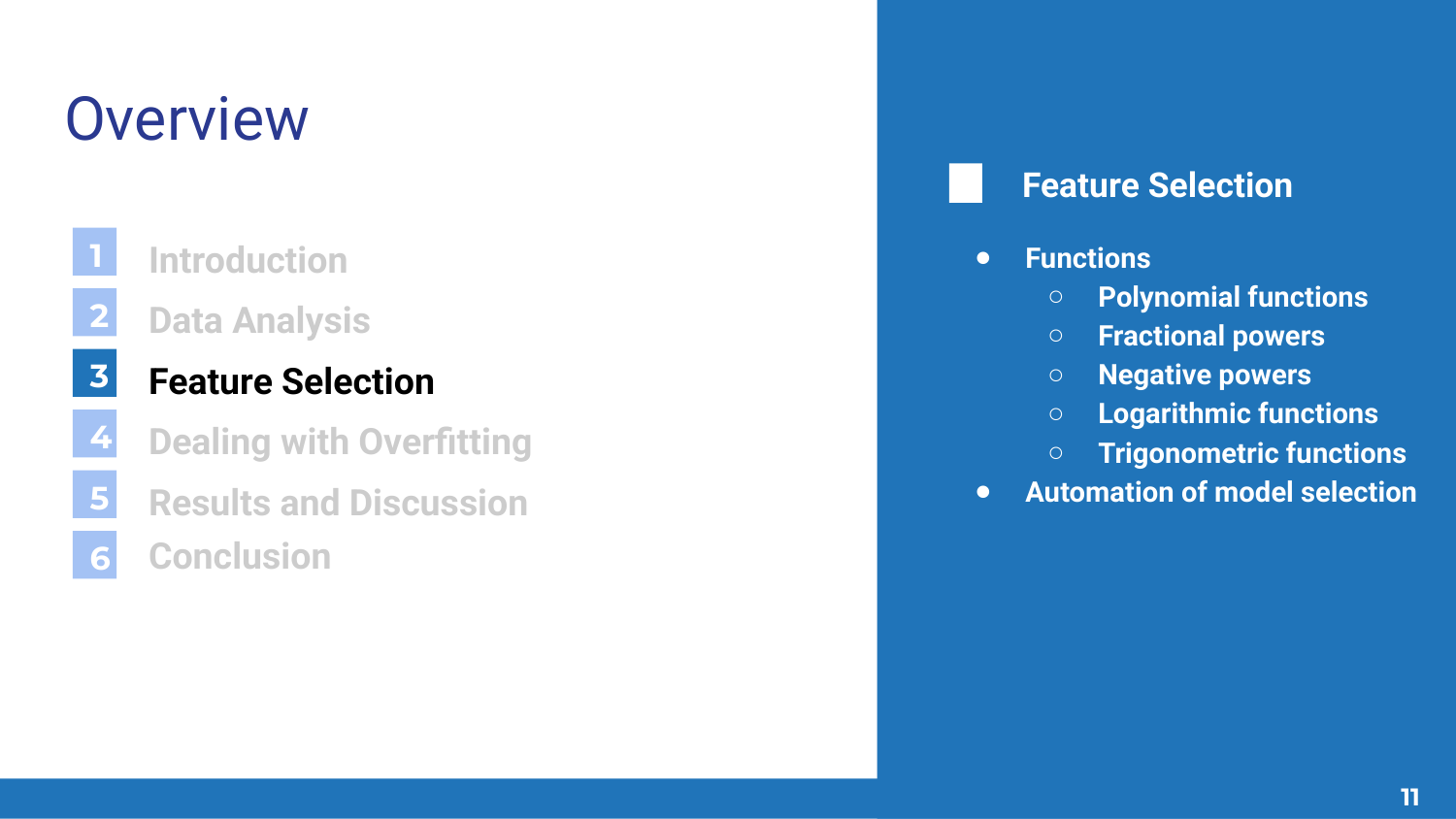

# Overview

Feature Selection

Introduction
1
Functions
Polynomial functions
Fractional powers
Negative powers
Logarithmic functions
Trigonometric functions
Automation of model selection

Data Analysis
2

Feature Selection
3

Dealing with Overfitting

4

Results and Discussion
5

Conclusion
6
11